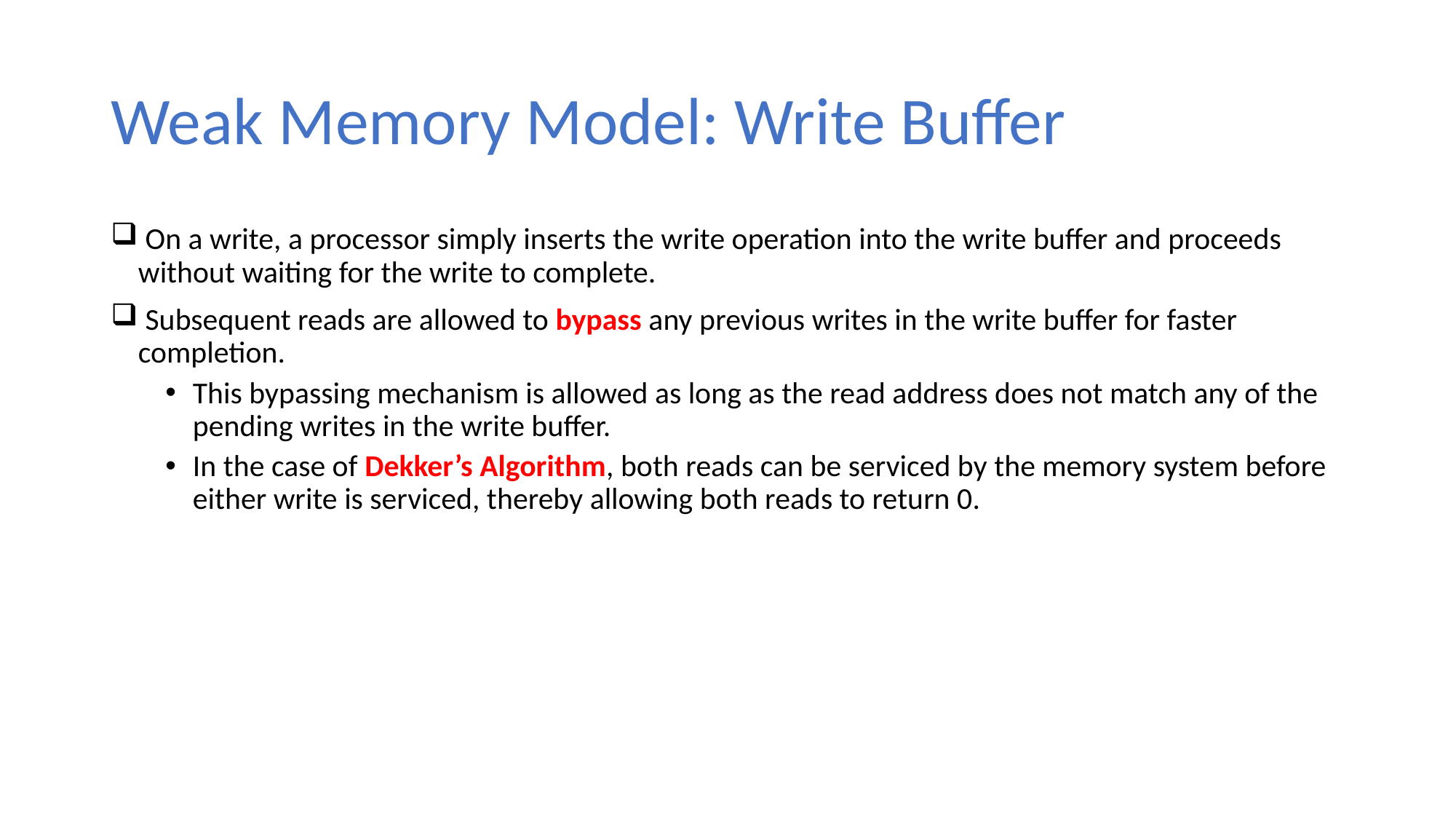

# Weak Memory Model: Write Buffer
 On a write, a processor simply inserts the write operation into the write buffer and proceeds without waiting for the write to complete.
 Subsequent reads are allowed to bypass any previous writes in the write buffer for faster completion.
This bypassing mechanism is allowed as long as the read address does not match any of the pending writes in the write buffer.
In the case of Dekker’s Algorithm, both reads can be serviced by the memory system before either write is serviced, thereby allowing both reads to return 0.